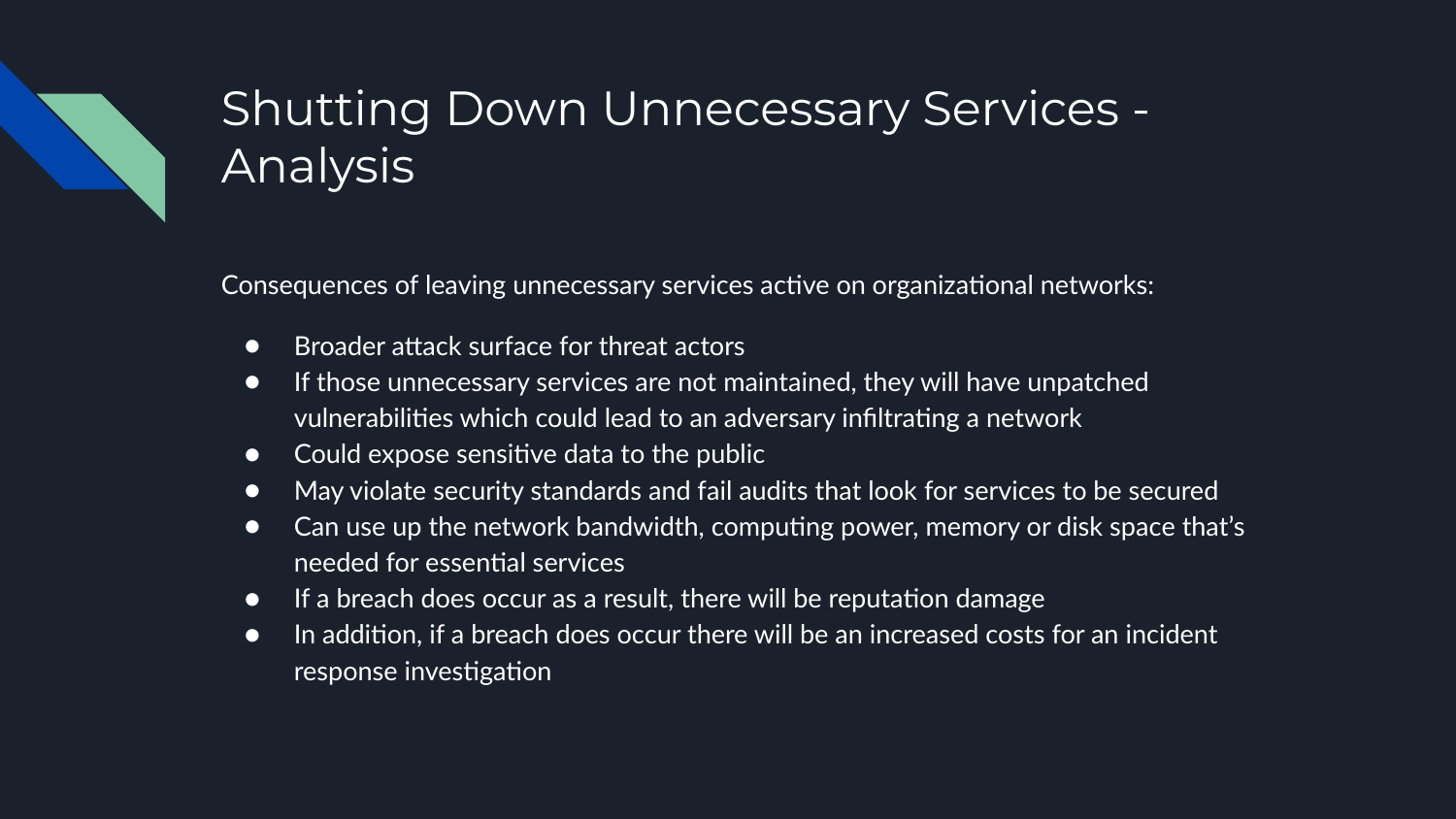

# Shutting Down Unnecessary Services - Analysis
Consequences of leaving unnecessary services active on organizational networks:
Broader attack surface for threat actors
If those unnecessary services are not maintained, they will have unpatched vulnerabilities which could lead to an adversary infiltrating a network
Could expose sensitive data to the public
May violate security standards and fail audits that look for services to be secured
Can use up the network bandwidth, computing power, memory or disk space that’s needed for essential services
If a breach does occur as a result, there will be reputation damage
In addition, if a breach does occur there will be an increased costs for an incident response investigation